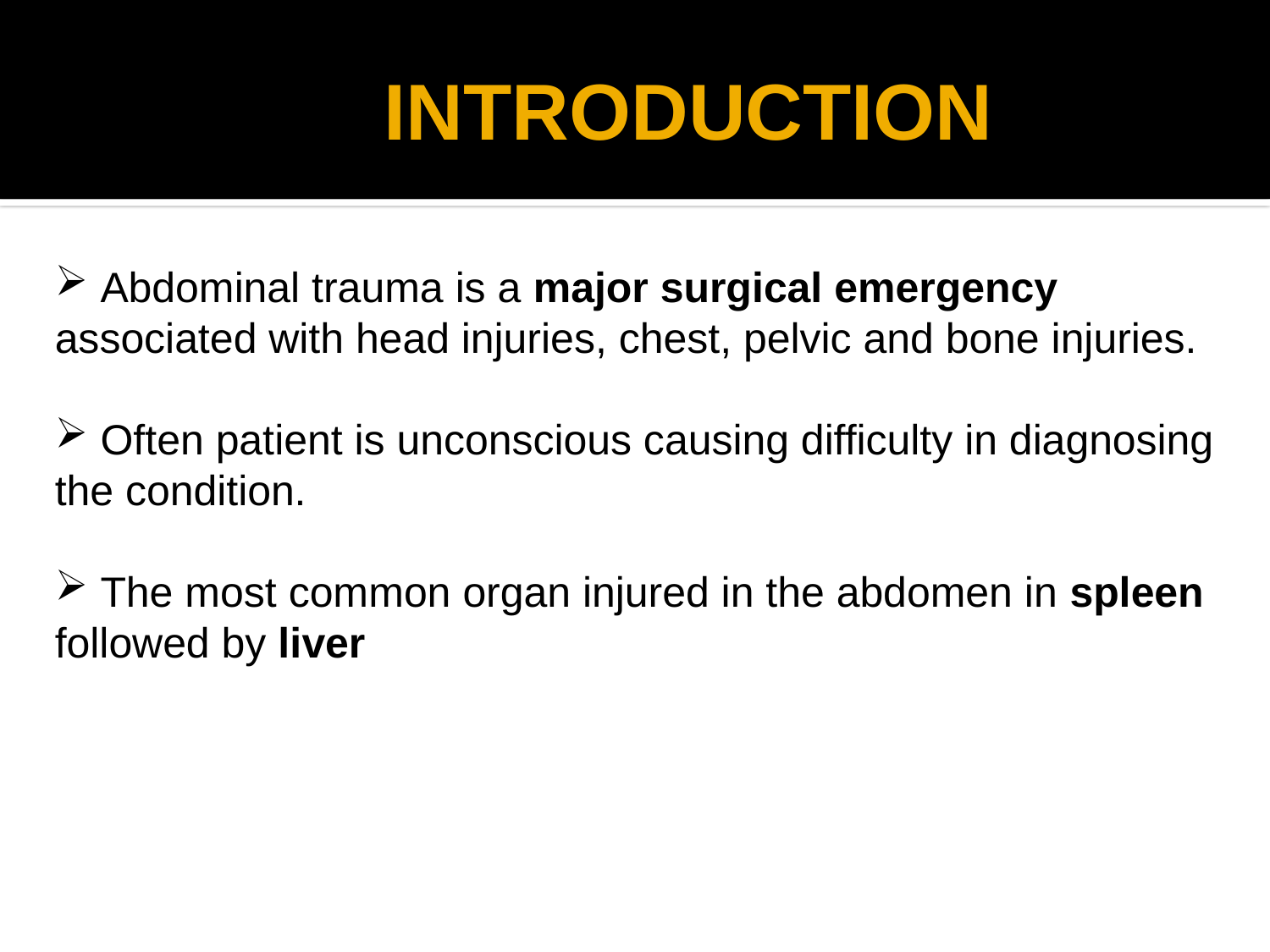

# INTRODUCTION
 Abdominal trauma is a major surgical emergency associated with head injuries, chest, pelvic and bone injuries.
 Often patient is unconscious causing difficulty in diagnosing the condition.
 The most common organ injured in the abdomen in spleen followed by liver